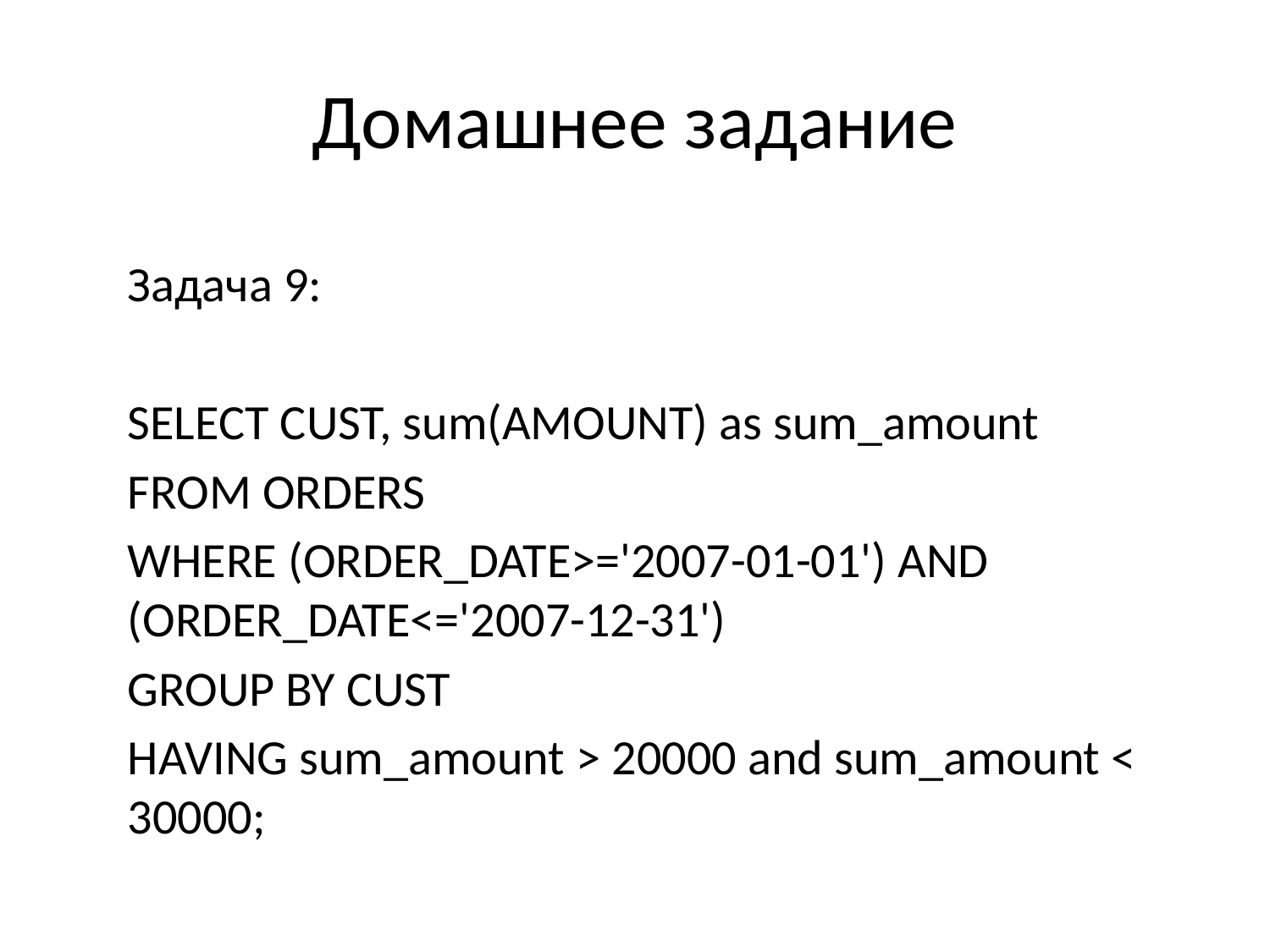

# Домашнее задание
Задача 9:

SELECT CUST, sum(AMOUNT) as sum_amount
FROM ORDERS
WHERE (ORDER_DATE>='2007-01-01') AND (ORDER_DATE<='2007-12-31')
GROUP BY CUST
HAVING sum_amount > 20000 and sum_amount < 30000;